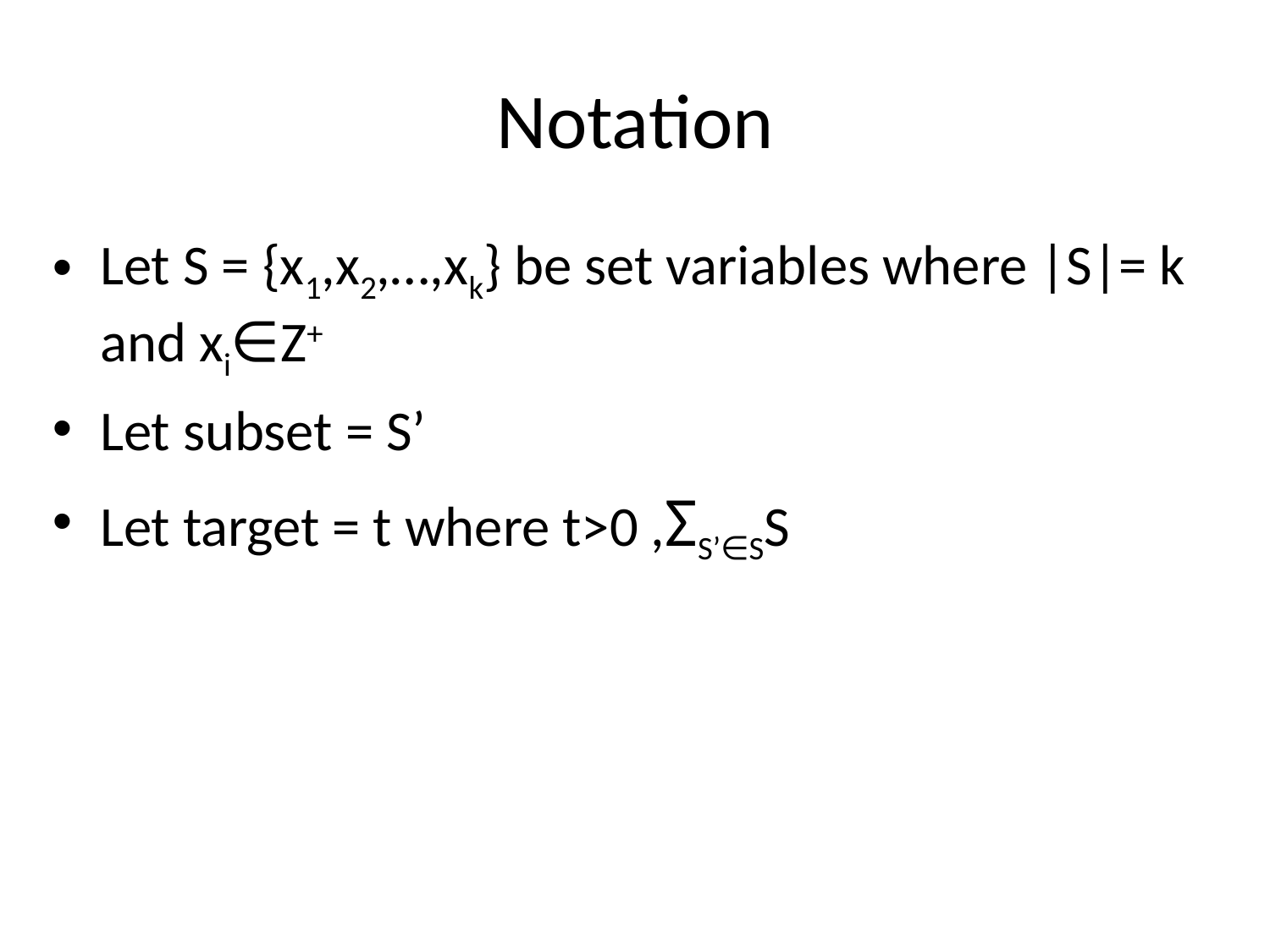

# Notation
Let S = {x1,x2,…,xk} be set variables where |S|= k  and xi∈Z+
Let subset = S’
Let target = t where t>0 ,ΣS’∈SS